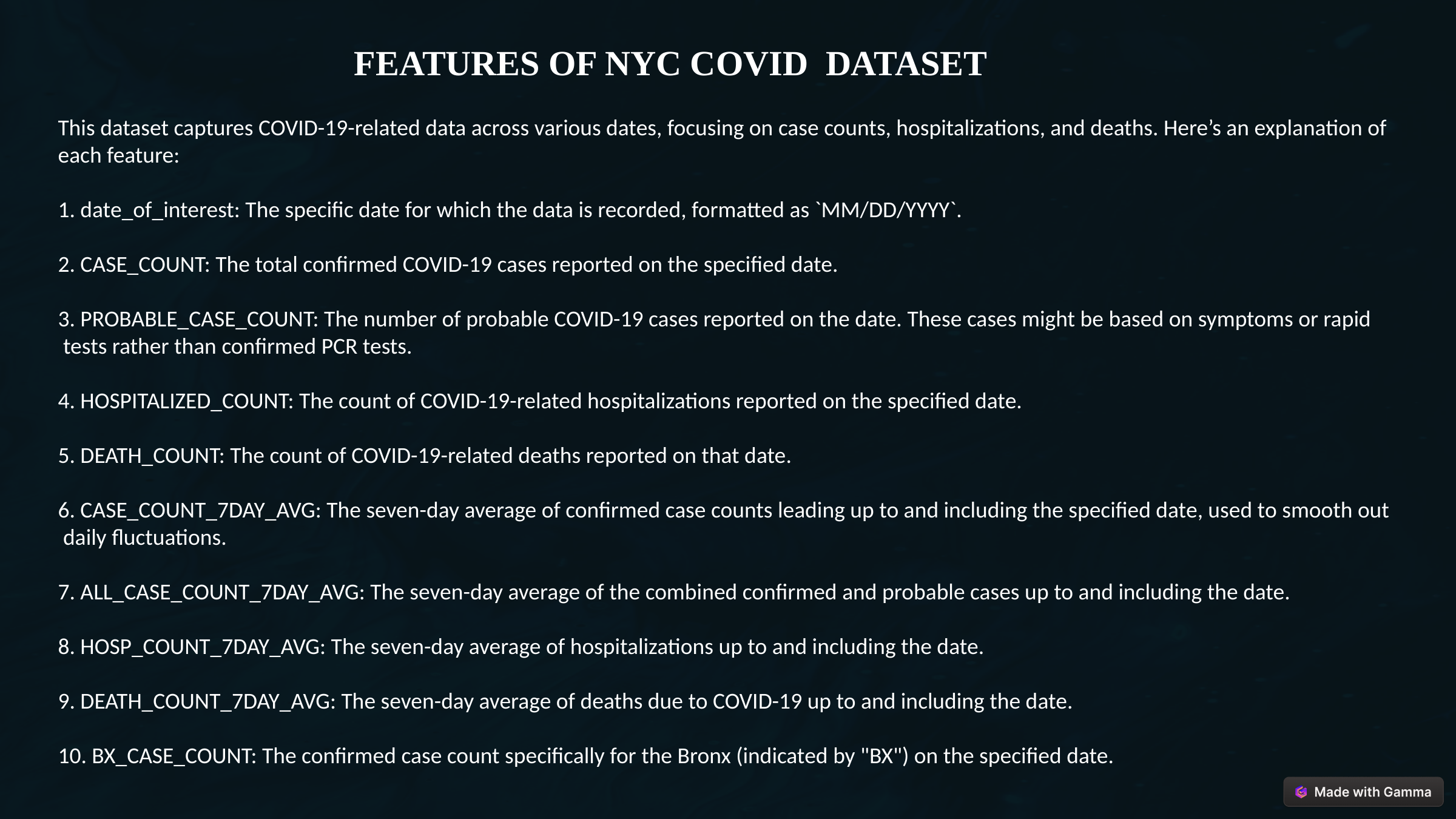

FEATURES OF NYC COVID  DATASET
This dataset captures COVID-19-related data across various dates, focusing on case counts, hospitalizations, and deaths. Here’s an explanation of
each feature:

1. date_of_interest: The specific date for which the data is recorded, formatted as `MM/DD/YYYY`.

2. CASE_COUNT: The total confirmed COVID-19 cases reported on the specified date.

3. PROBABLE_CASE_COUNT: The number of probable COVID-19 cases reported on the date. These cases might be based on symptoms or rapid
 tests rather than confirmed PCR tests.

4. HOSPITALIZED_COUNT: The count of COVID-19-related hospitalizations reported on the specified date.

5. DEATH_COUNT: The count of COVID-19-related deaths reported on that date.

6. CASE_COUNT_7DAY_AVG: The seven-day average of confirmed case counts leading up to and including the specified date, used to smooth out
 daily fluctuations.

7. ALL_CASE_COUNT_7DAY_AVG: The seven-day average of the combined confirmed and probable cases up to and including the date.

8. HOSP_COUNT_7DAY_AVG: The seven-day average of hospitalizations up to and including the date.

9. DEATH_COUNT_7DAY_AVG: The seven-day average of deaths due to COVID-19 up to and including the date.

10. BX_CASE_COUNT: The confirmed case count specifically for the Bronx (indicated by "BX") on the specified date.